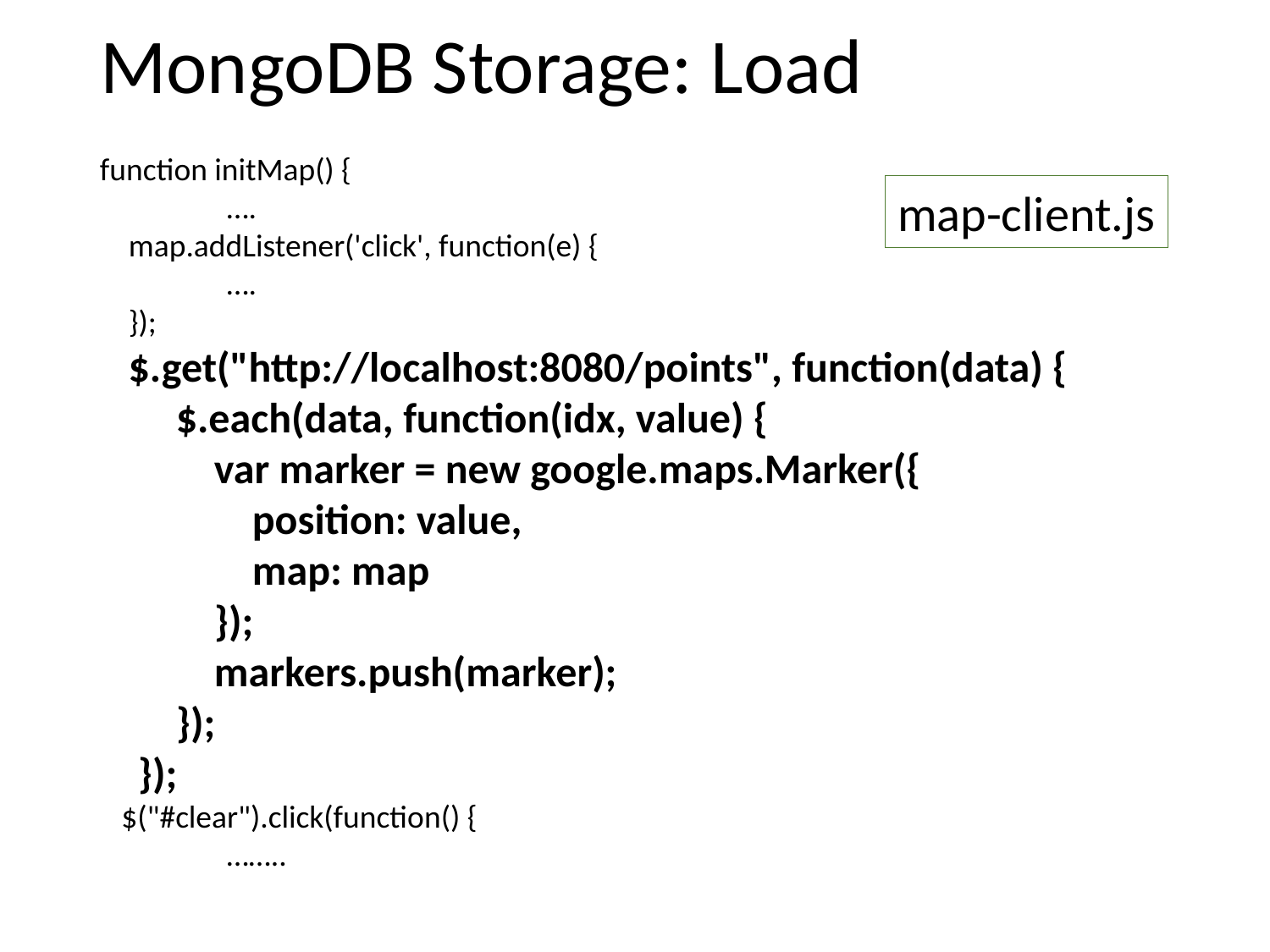

# MongoDB Storage: Load

function initMap() {
	….
    map.addListener('click', function(e) {
	….
    });
   $.get("http://localhost:8080/points", function(data) {
        $.each(data, function(idx, value) {
            var marker = new google.maps.Marker({
                position: value,
                map: map
            });
            markers.push(marker);
        });
    });
   $("#clear").click(function() {
	……..

map-client.js